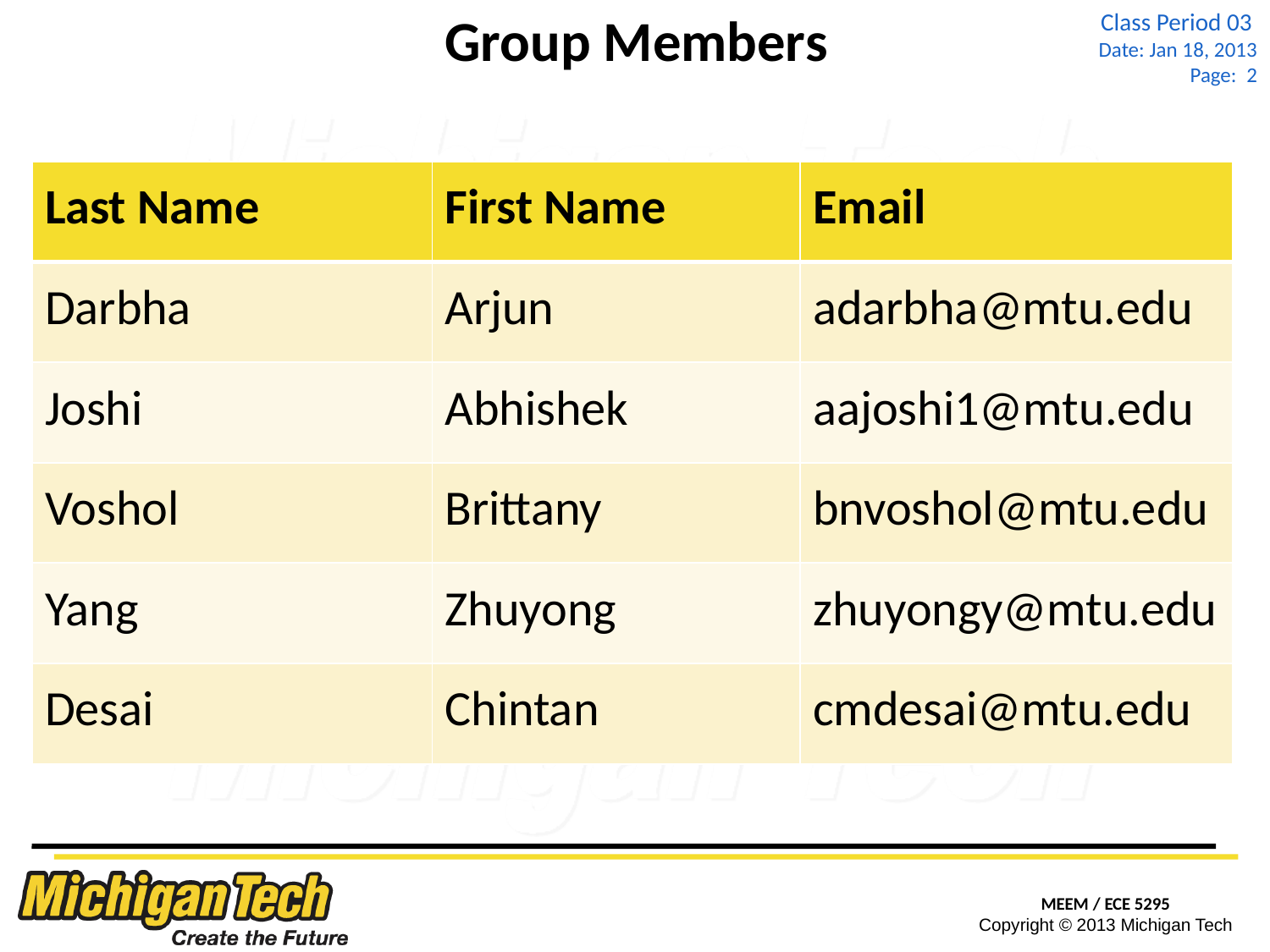

# Group Members
| Last Name | First Name | Email |
| --- | --- | --- |
| Darbha | Arjun | adarbha@mtu.edu |
| Joshi | Abhishek | aajoshi1@mtu.edu |
| Voshol | Brittany | bnvoshol@mtu.edu |
| Yang | Zhuyong | zhuyongy@mtu.edu |
| Desai | Chintan | cmdesai@mtu.edu |